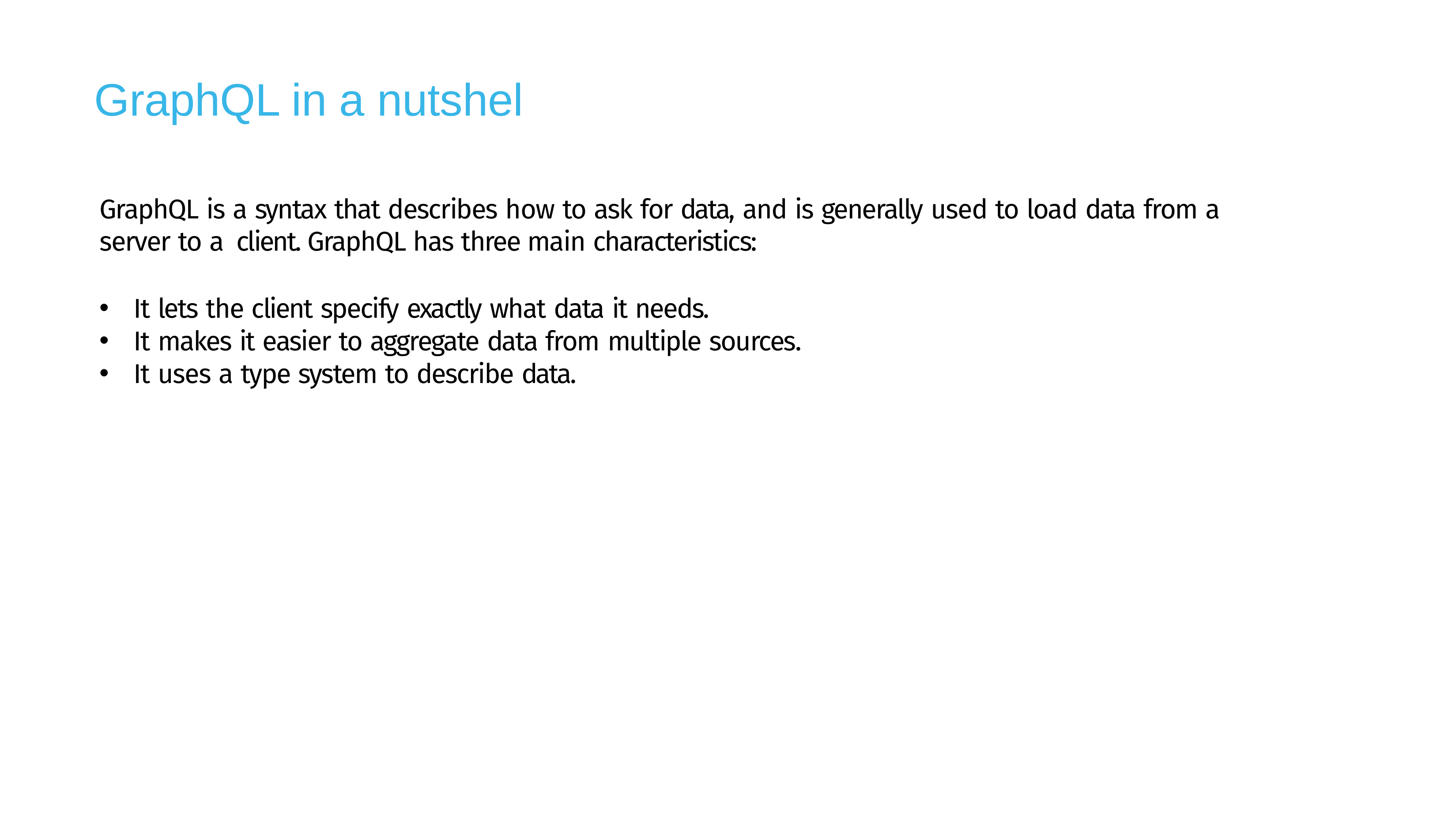

# GraphQL in a nutshel
GraphQL is a syntax that describes how to ask for data, and is generally used to load data from a server to a  client. GraphQL has three main characteristics:

It lets the client specify exactly what data it needs.
It makes it easier to aggregate data from multiple sources.
It uses a type system to describe data.